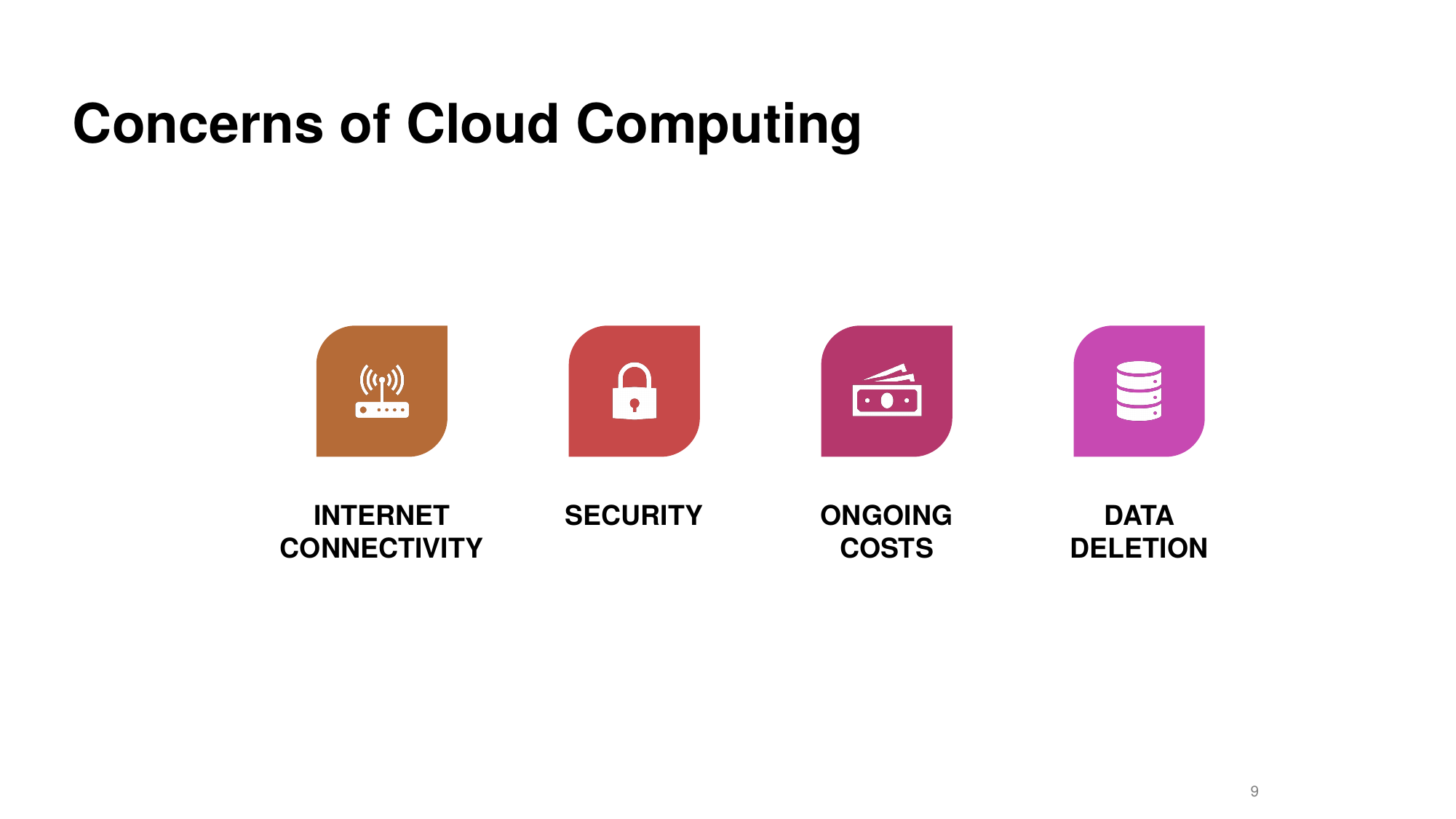

# Concerns of Cloud Computing
Internet Connectivity
Security
Ongoing Costs
Data Deletion
9